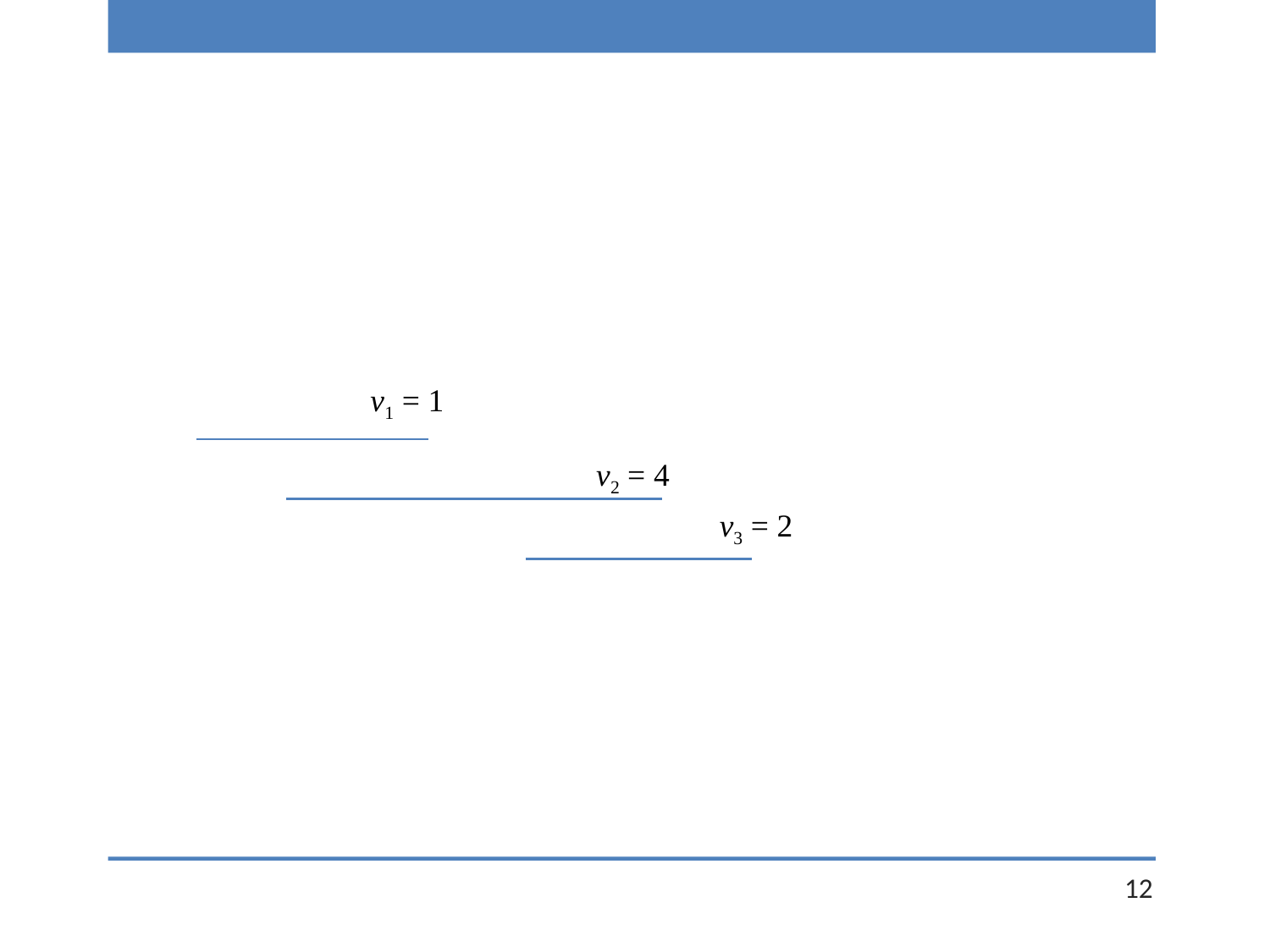

v1 = 1
v2 = 4
v3 = 2
12